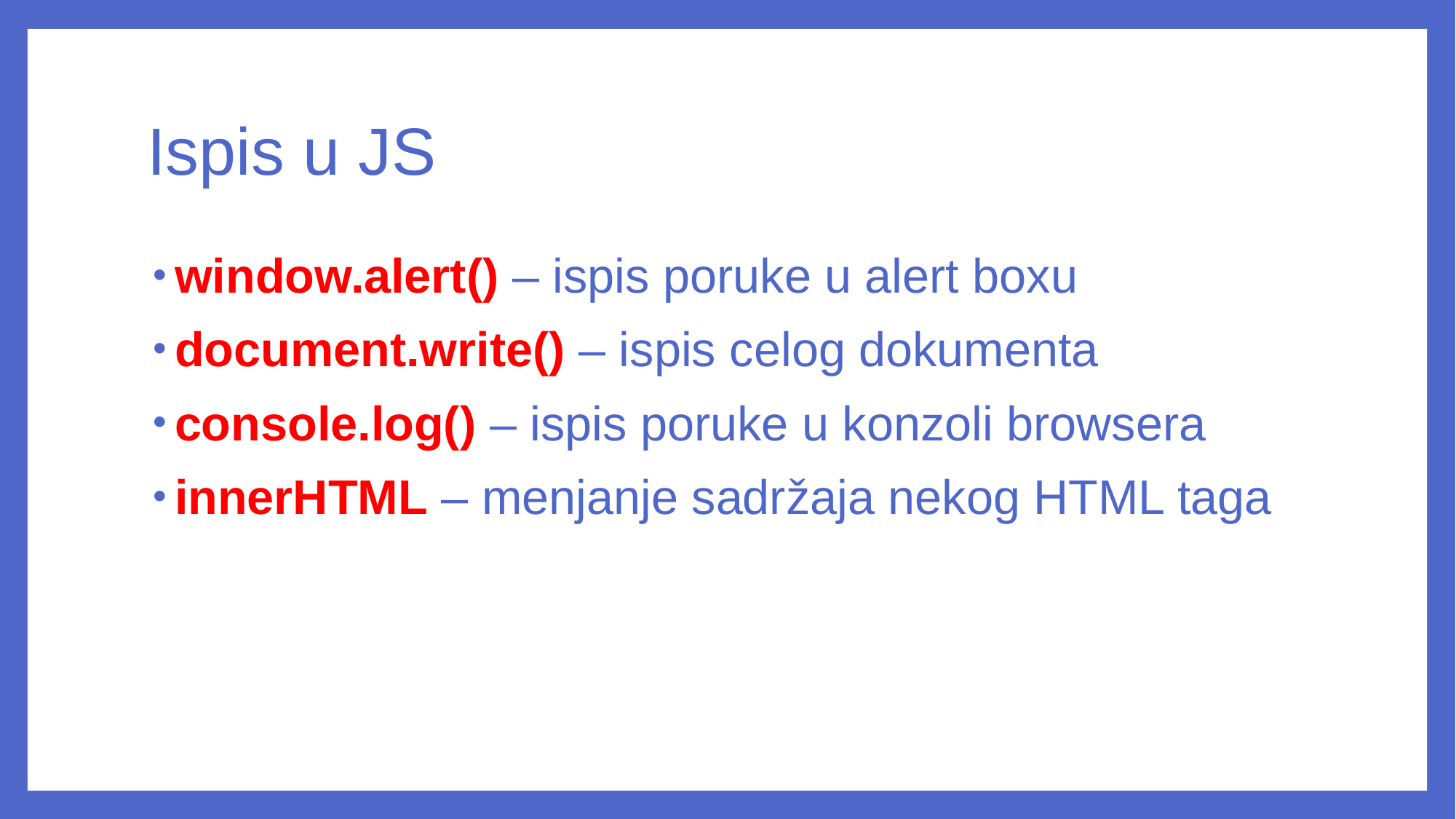

# Ispis u JS
window.alert() – ispis poruke u alert boxu
document.write() – ispis celog dokumenta
console.log() – ispis poruke u konzoli browsera
innerHTML – menjanje sadržaja nekog HTML taga